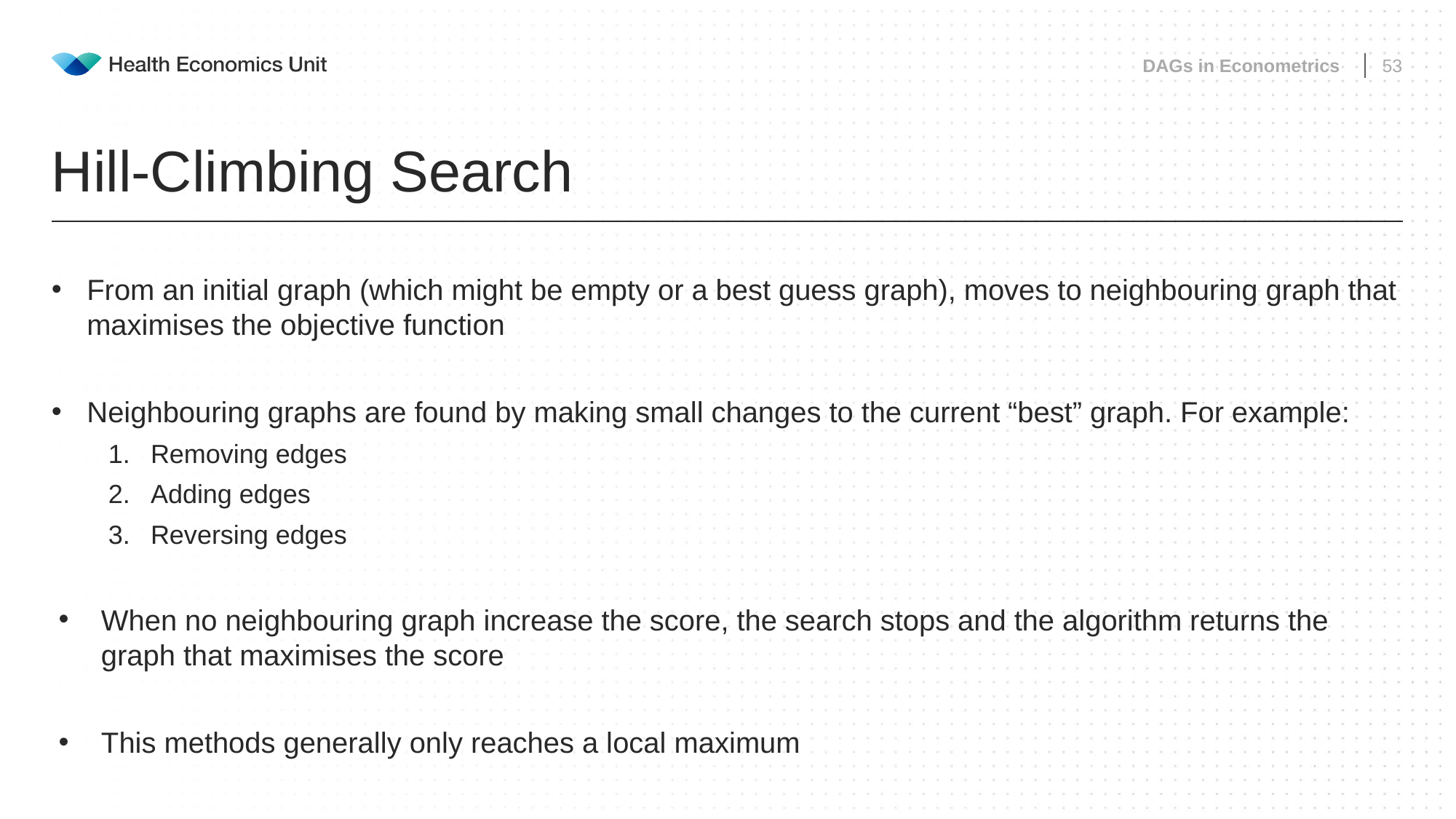

DAGs in Econometrics
53
# Hill-Climbing Search
From an initial graph (which might be empty or a best guess graph), moves to neighbouring graph that maximises the objective function

Neighbouring graphs are found by making small changes to the current “best” graph. For example:
Removing edges
Adding edges
Reversing edges

When no neighbouring graph increase the score, the search stops and the algorithm returns the graph that maximises the score

This methods generally only reaches a local maximum